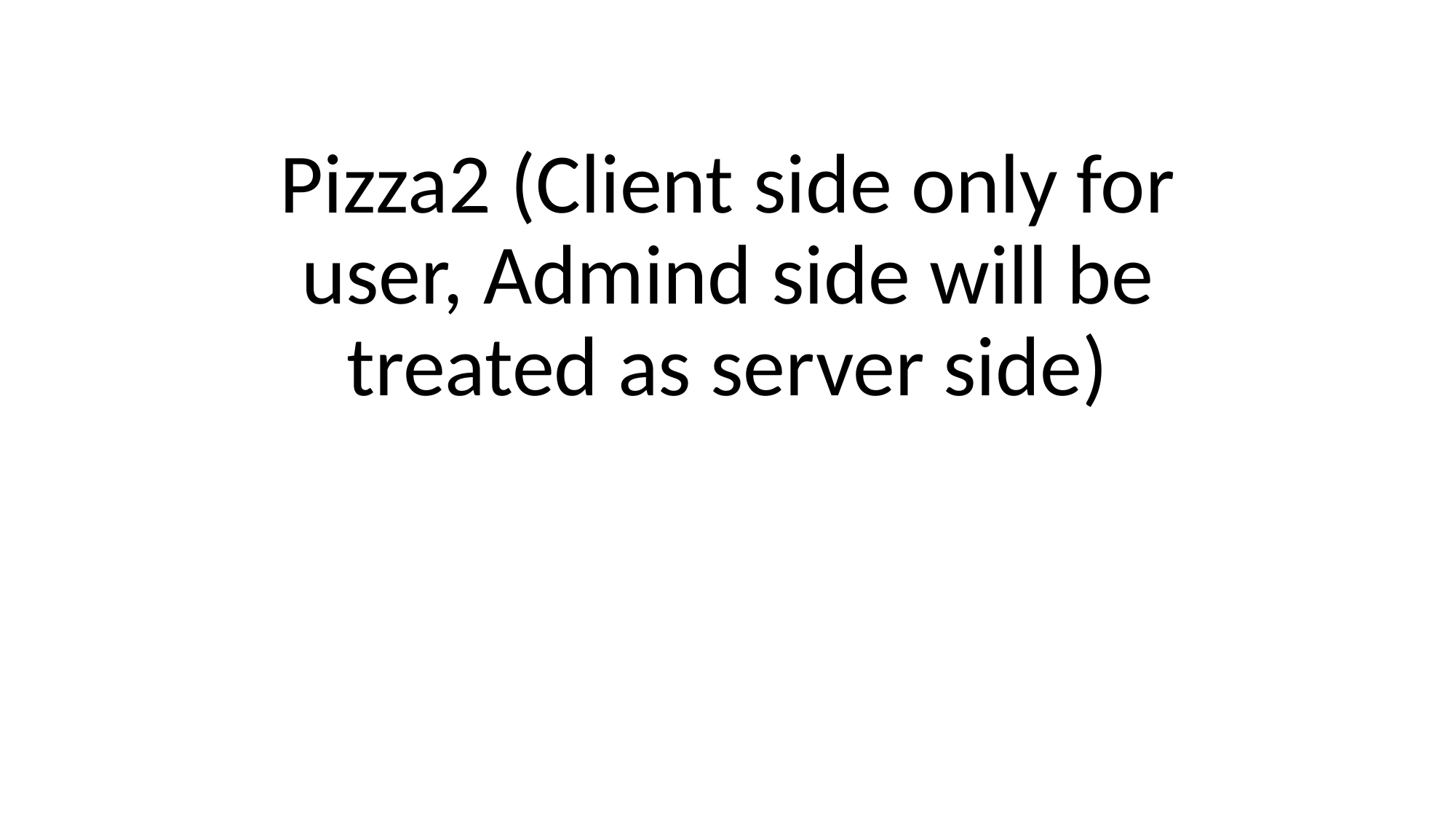

# Pizza2 (Client side only for user, Admind side will be treated as server side)